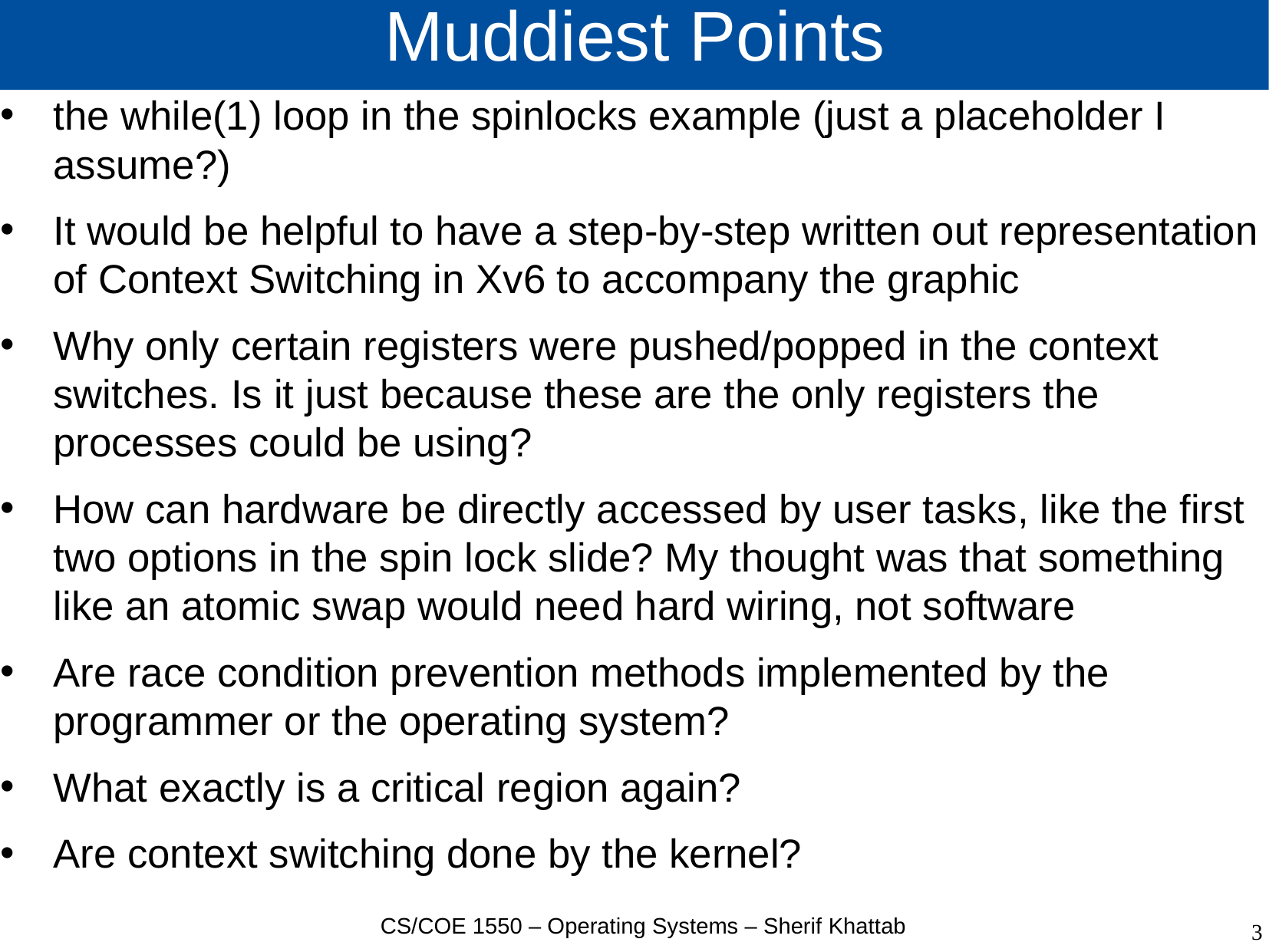

# Muddiest Points
the while(1) loop in the spinlocks example (just a placeholder I assume?)
It would be helpful to have a step-by-step written out representation of Context Switching in Xv6 to accompany the graphic
Why only certain registers were pushed/popped in the context switches. Is it just because these are the only registers the processes could be using?
How can hardware be directly accessed by user tasks, like the first two options in the spin lock slide? My thought was that something like an atomic swap would need hard wiring, not software
Are race condition prevention methods implemented by the programmer or the operating system?
What exactly is a critical region again?
Are context switching done by the kernel?

CS/COE 1550 – Operating Systems – Sherif Khattab
3